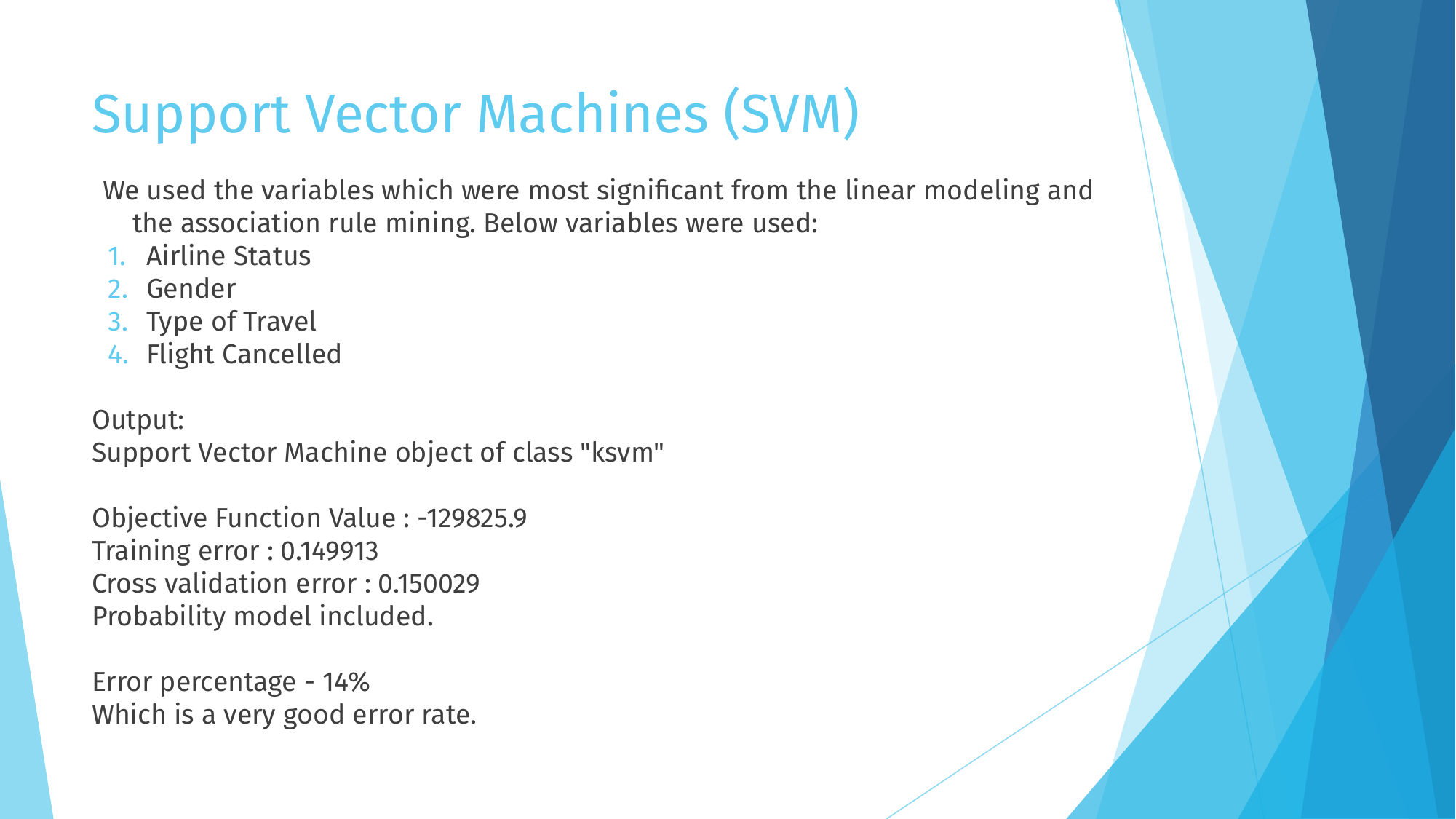

# Support Vector Machines (SVM)
We used the variables which were most significant from the linear modeling and the association rule mining. Below variables were used:
Airline Status
Gender
Type of Travel
Flight Cancelled

Output:
Support Vector Machine object of class "ksvm"

Objective Function Value : -129825.9
Training error : 0.149913
Cross validation error : 0.150029
Probability model included.

Error percentage - 14%
Which is a very good error rate.